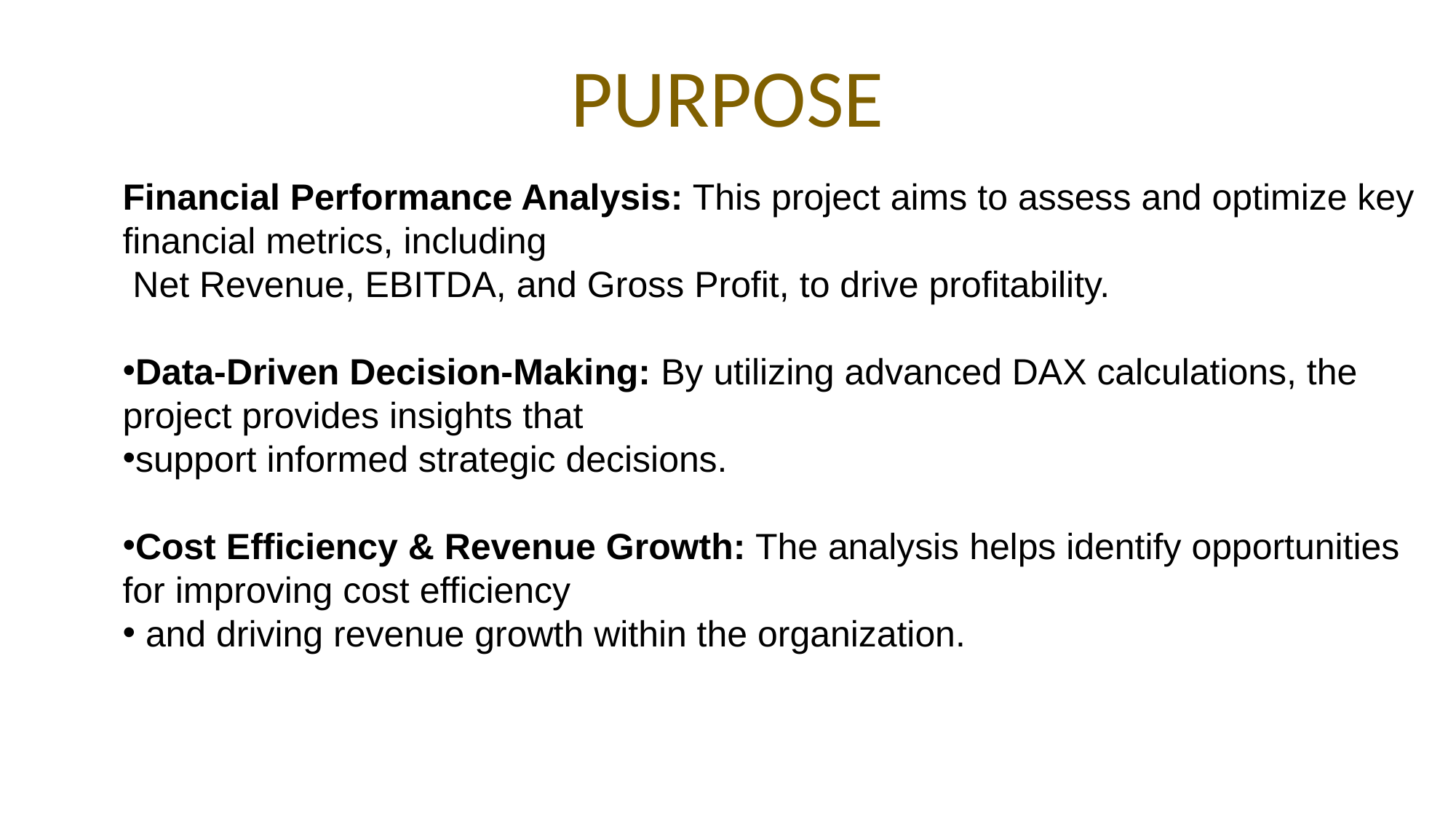

# PURPOSE
Financial Performance Analysis: This project aims to assess and optimize key financial metrics, including
 Net Revenue, EBITDA, and Gross Profit, to drive profitability.

Data-Driven Decision-Making: By utilizing advanced DAX calculations, the project provides insights that
support informed strategic decisions.

Cost Efficiency & Revenue Growth: The analysis helps identify opportunities for improving cost efficiency
 and driving revenue growth within the organization.